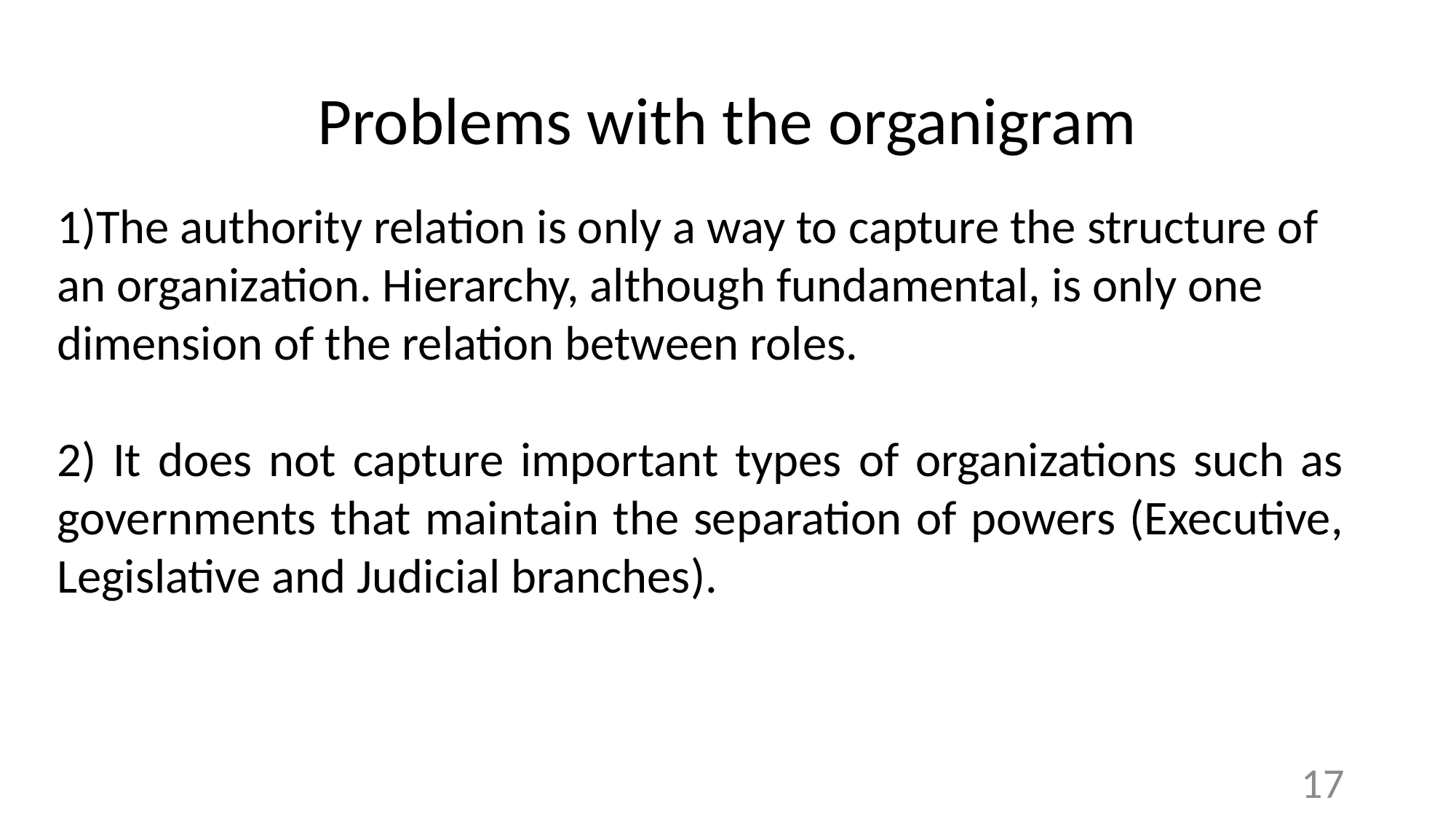

# Problems with the organigram
The authority relation is only a way to capture the structure of an organization. Hierarchy, although fundamental, is only one dimension of the relation between roles.

2) It does not capture important types of organizations such as governments that maintain the separation of powers (Executive, Legislative and Judicial branches).

17